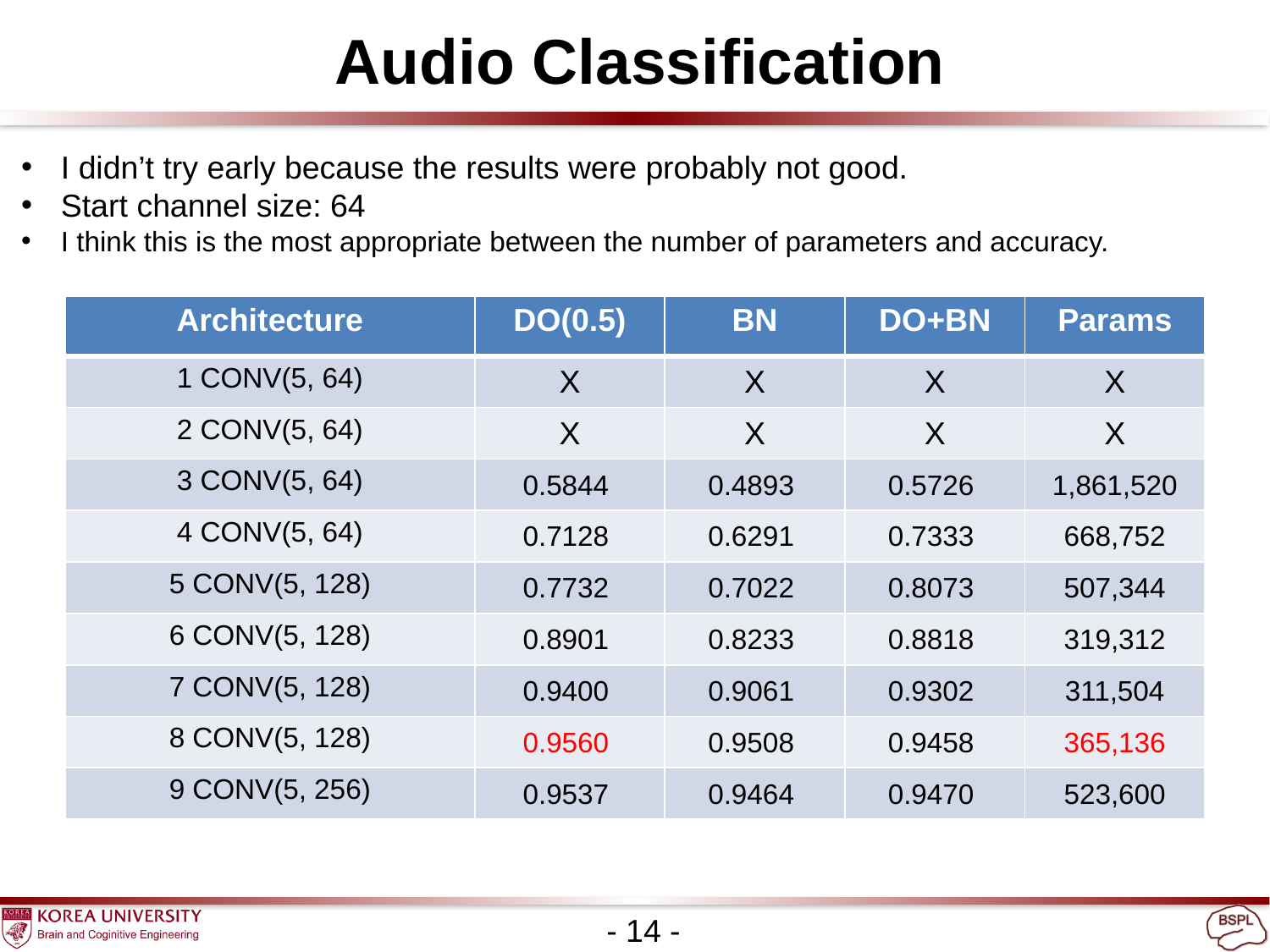

Audio Classification
I didn’t try early because the results were probably not good.
Start channel size: 64
I think this is the most appropriate between the number of parameters and accuracy.
| Architecture | DO(0.5) | BN | DO+BN | Params |
| --- | --- | --- | --- | --- |
| 1 CONV(5, 64) | X | X | X | X |
| 2 CONV(5, 64) | X | X | X | X |
| 3 CONV(5, 64) | 0.5844 | 0.4893 | 0.5726 | 1,861,520 |
| 4 CONV(5, 64) | 0.7128 | 0.6291 | 0.7333 | 668,752 |
| 5 CONV(5, 128) | 0.7732 | 0.7022 | 0.8073 | 507,344 |
| 6 CONV(5, 128) | 0.8901 | 0.8233 | 0.8818 | 319,312 |
| 7 CONV(5, 128) | 0.9400 | 0.9061 | 0.9302 | 311,504 |
| 8 CONV(5, 128) | 0.9560 | 0.9508 | 0.9458 | 365,136 |
| 9 CONV(5, 256) | 0.9537 | 0.9464 | 0.9470 | 523,600 |
- 14 -